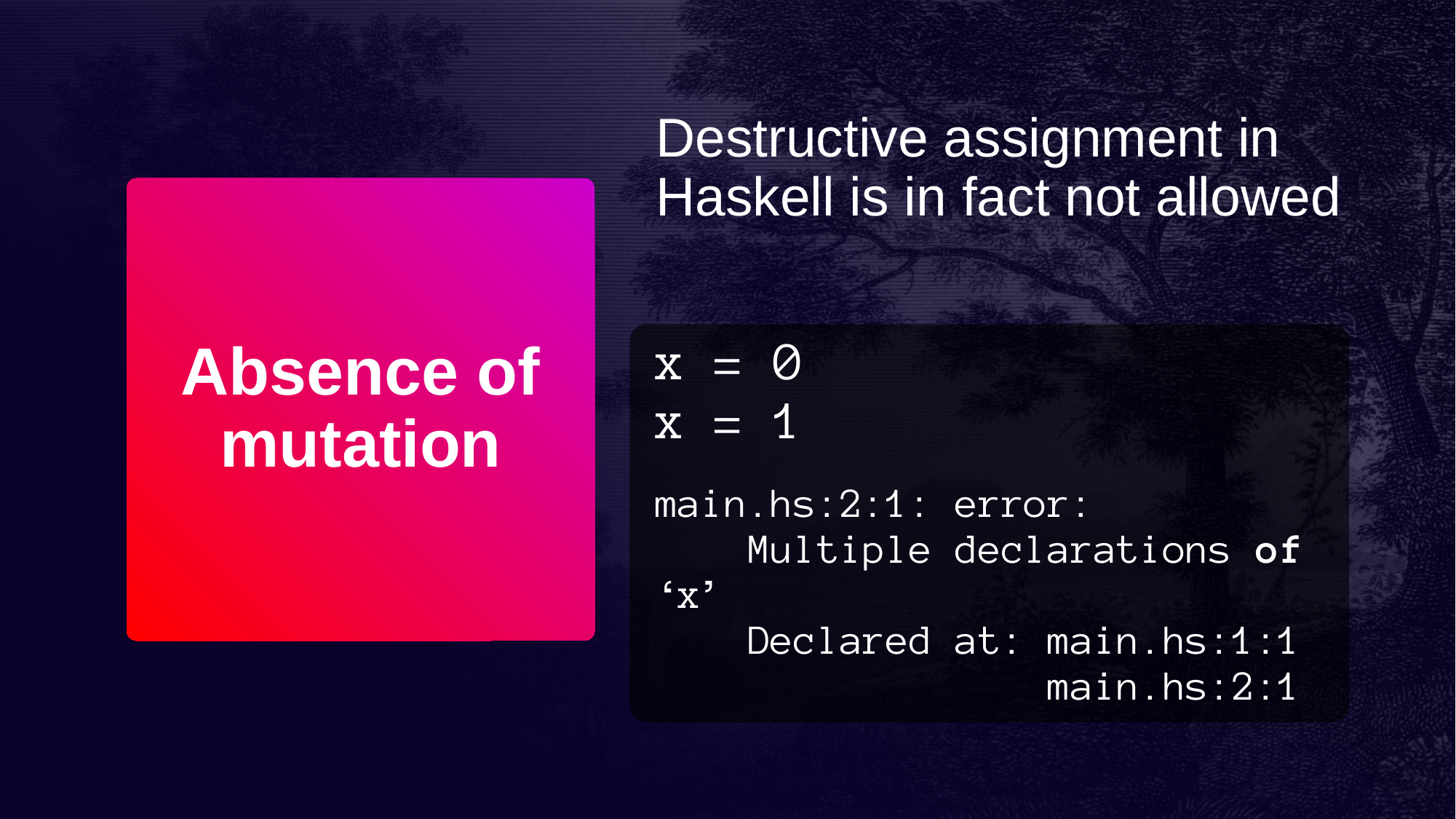

Destructive assignment in Haskell is in fact not allowed

x = 0
x = 1
main.hs:2:1: error:
    Multiple declarations of ‘x’
    Declared at: main.hs:1:1
                 main.hs:2:1
# Absence of mutation